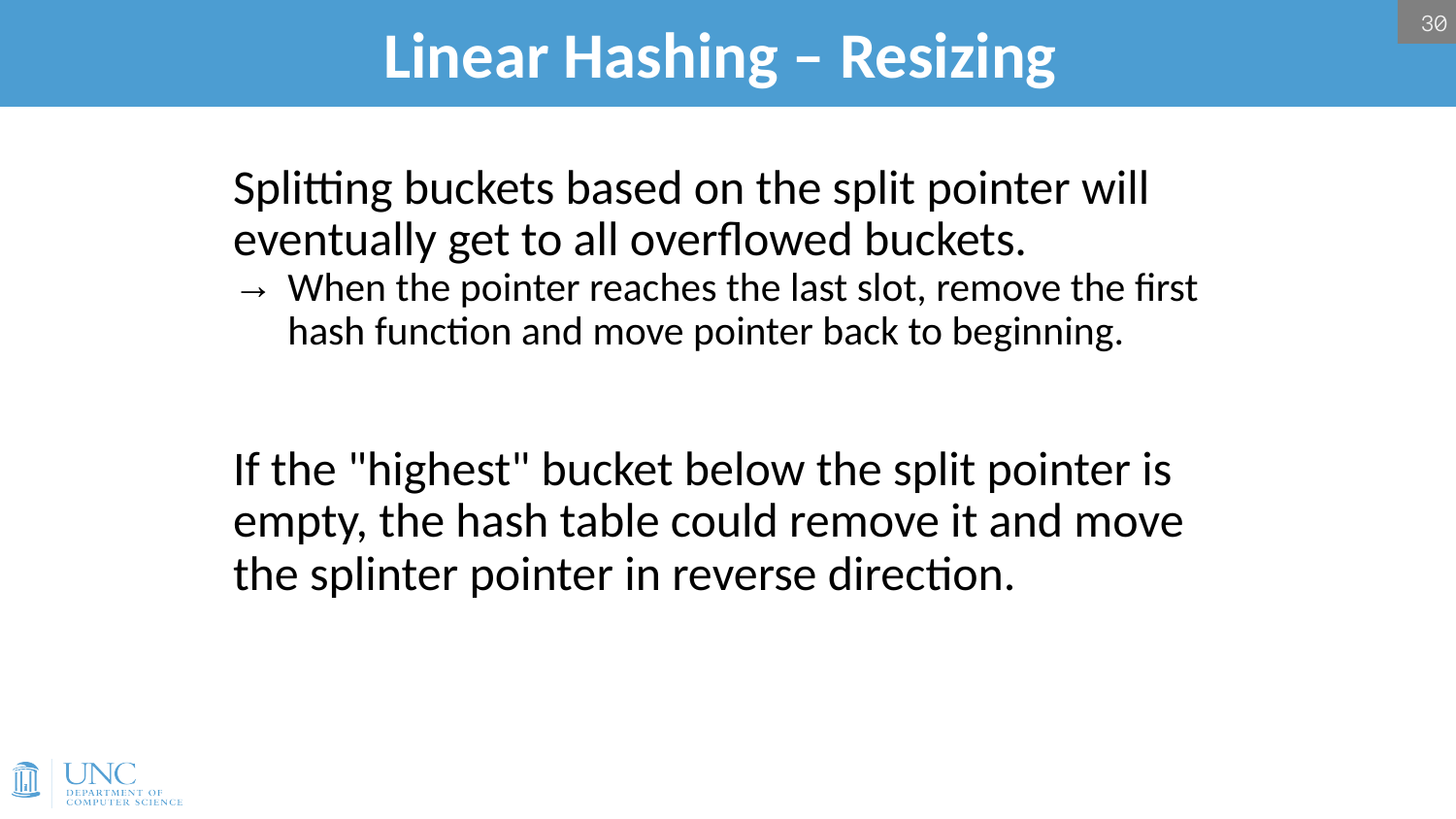

30
# Linear Hashing – Resizing
Splitting buckets based on the split pointer will eventually get to all overflowed buckets.
When the pointer reaches the last slot, remove the first hash function and move pointer back to beginning.

If the "highest" bucket below the split pointer is empty, the hash table could remove it and move the splinter pointer in reverse direction.